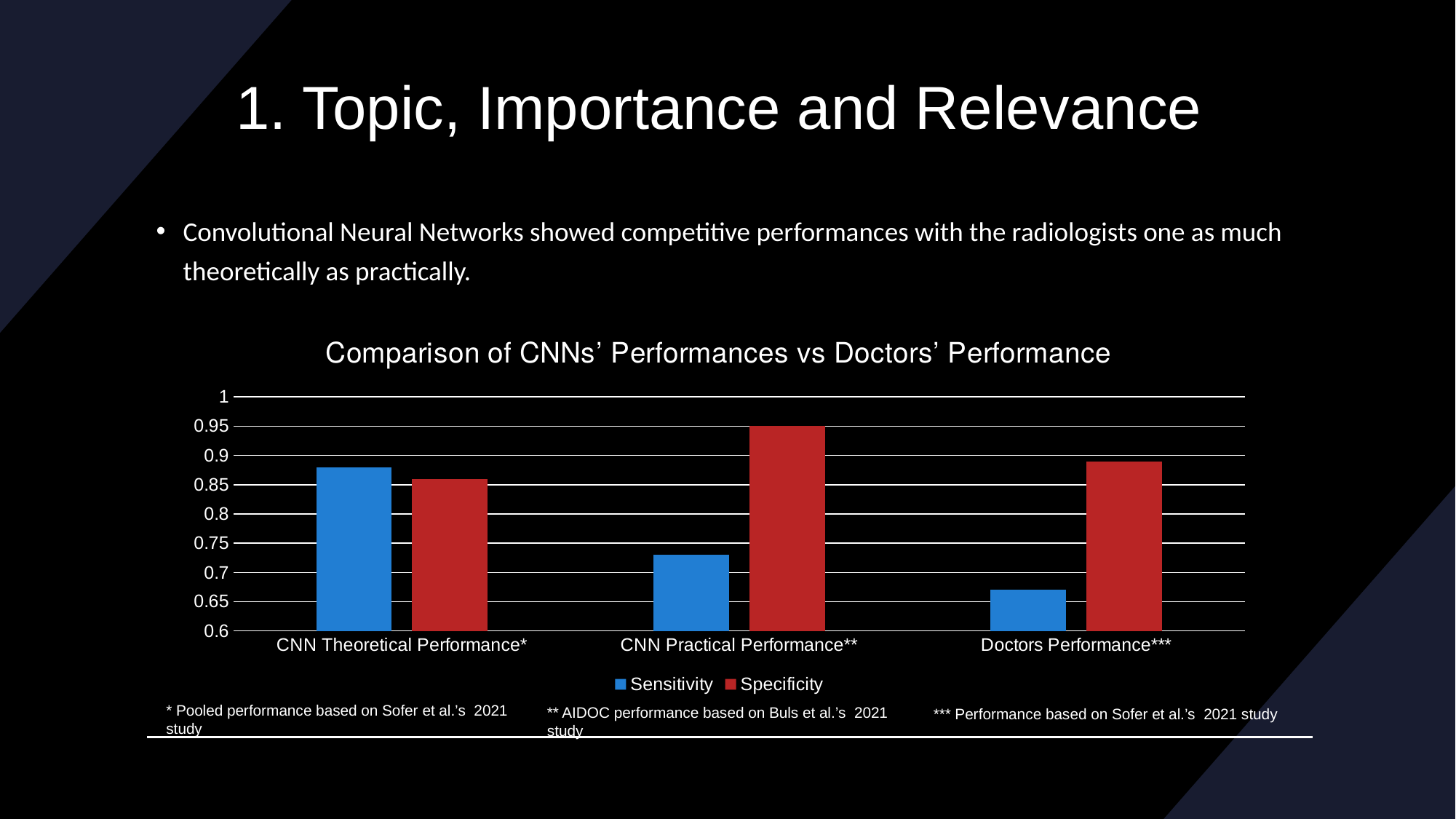

# 1. Topic, Importance and Relevance
Convolutional Neural Networks showed competitive performances with the radiologists one as much theoretically as practically.

### Chart: Comparison of CNNs’ Performances vs Doctors’ Performance

| Category | Sensitivity | Specificity |
|---|---|---|
| CNN Theoretical Performance* | 0.88 | 0.86 |
| CNN Practical Performance** | 0.73 | 0.95 |
| Doctors Performance*** | 0.67 | 0.89 |
* Pooled performance based on Sofer et al.’s  2021 study
** AIDOC performance based on Buls et al.’s  2021 study
*** Performance based on Sofer et al.’s  2021 study